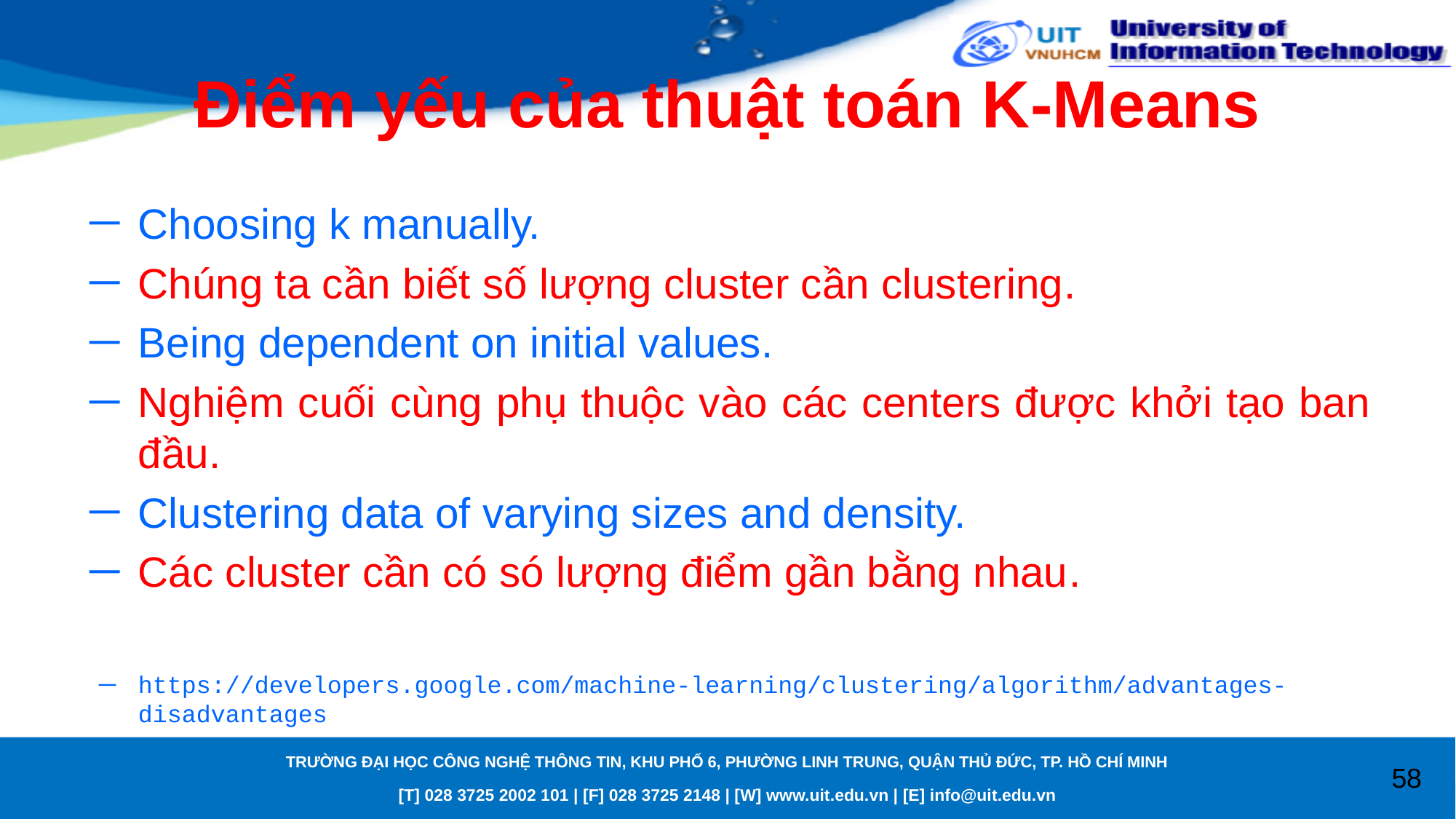

# Điểm yếu của thuật toán K-Means
Choosing k manually.
Chúng ta cần biết số lượng cluster cần clustering.
Being dependent on initial values.
Nghiệm cuối cùng phụ thuộc vào các centers được khởi tạo ban đầu.
Clustering data of varying sizes and density.
Các cluster cần có só lượng điểm gần bằng nhau.
https://developers.google.com/machine-learning/clustering/algorithm/advantages-disadvantages